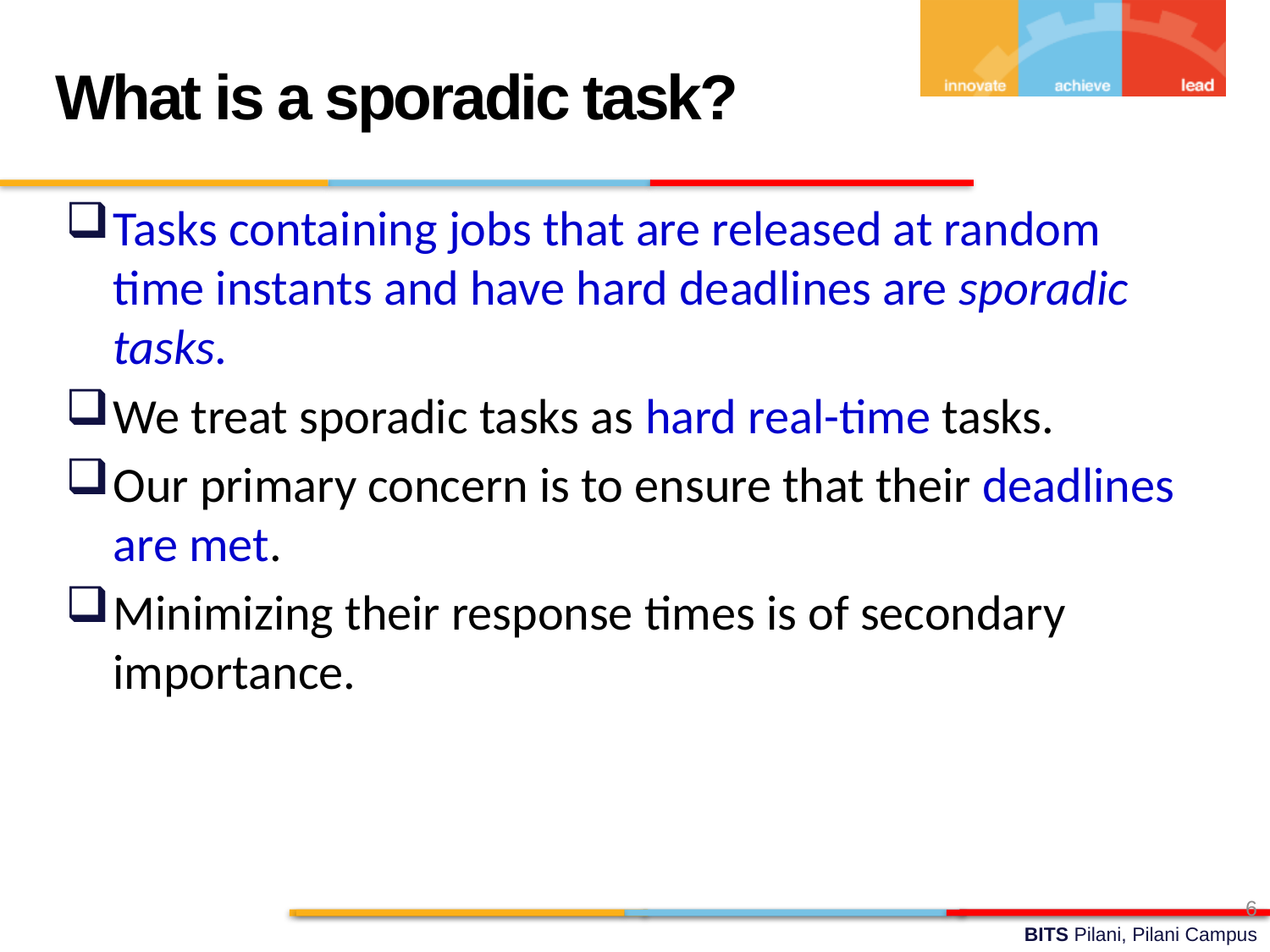

What is a sporadic task?
Tasks containing jobs that are released at random time instants and have hard deadlines are sporadic tasks.
We treat sporadic tasks as hard real-time tasks.
Our primary concern is to ensure that their deadlines are met.
Minimizing their response times is of secondary importance.
6